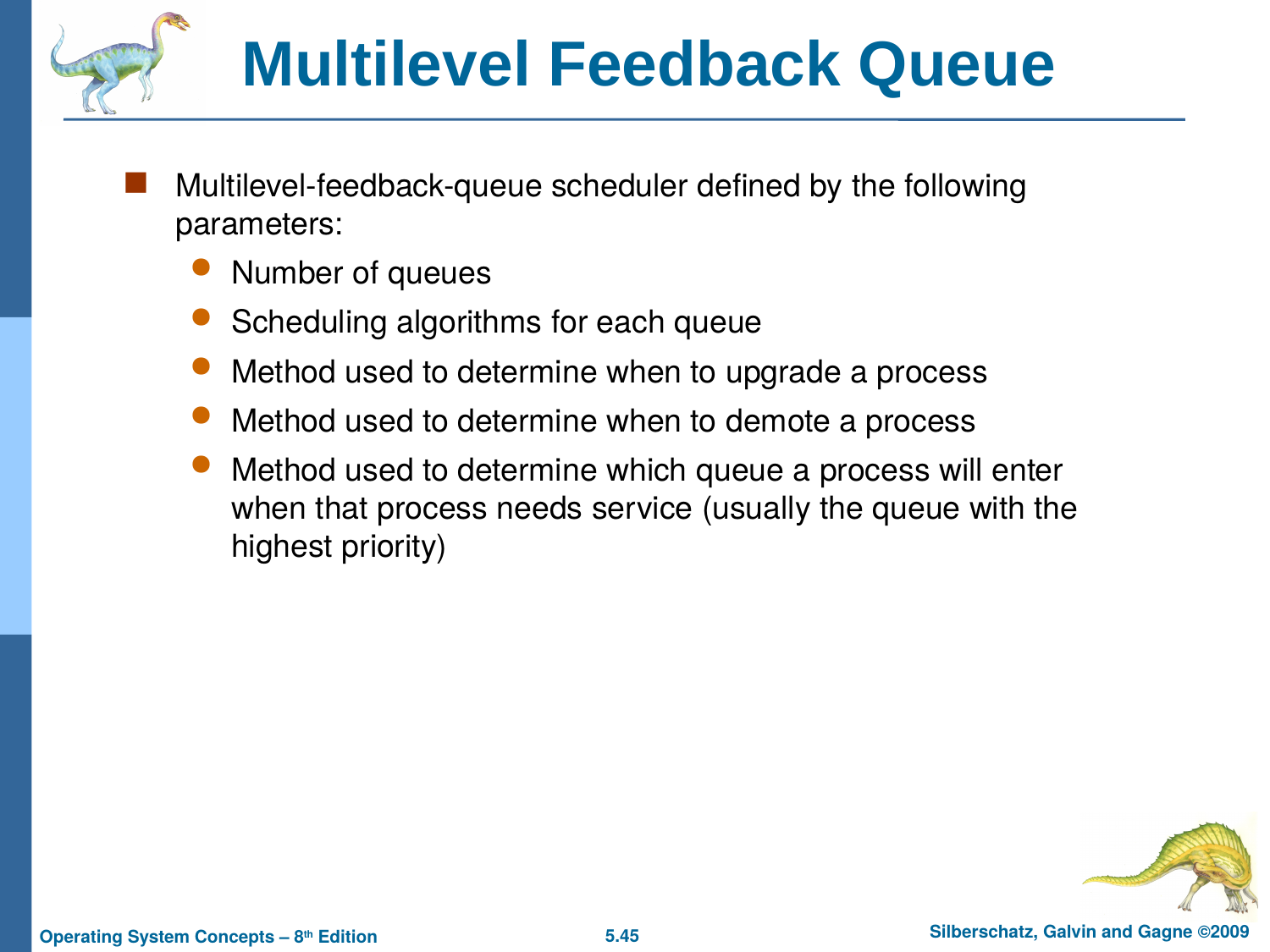

# Multilevel Feedback Queue
Multilevel-feedback-queue scheduler defined by the following parameters:
Number of queues
Scheduling algorithms for each queue
Method used to determine when to upgrade a process
Method used to determine when to demote a process
Method used to determine which queue a process will enter when that process needs service (usually the queue with the highest priority)